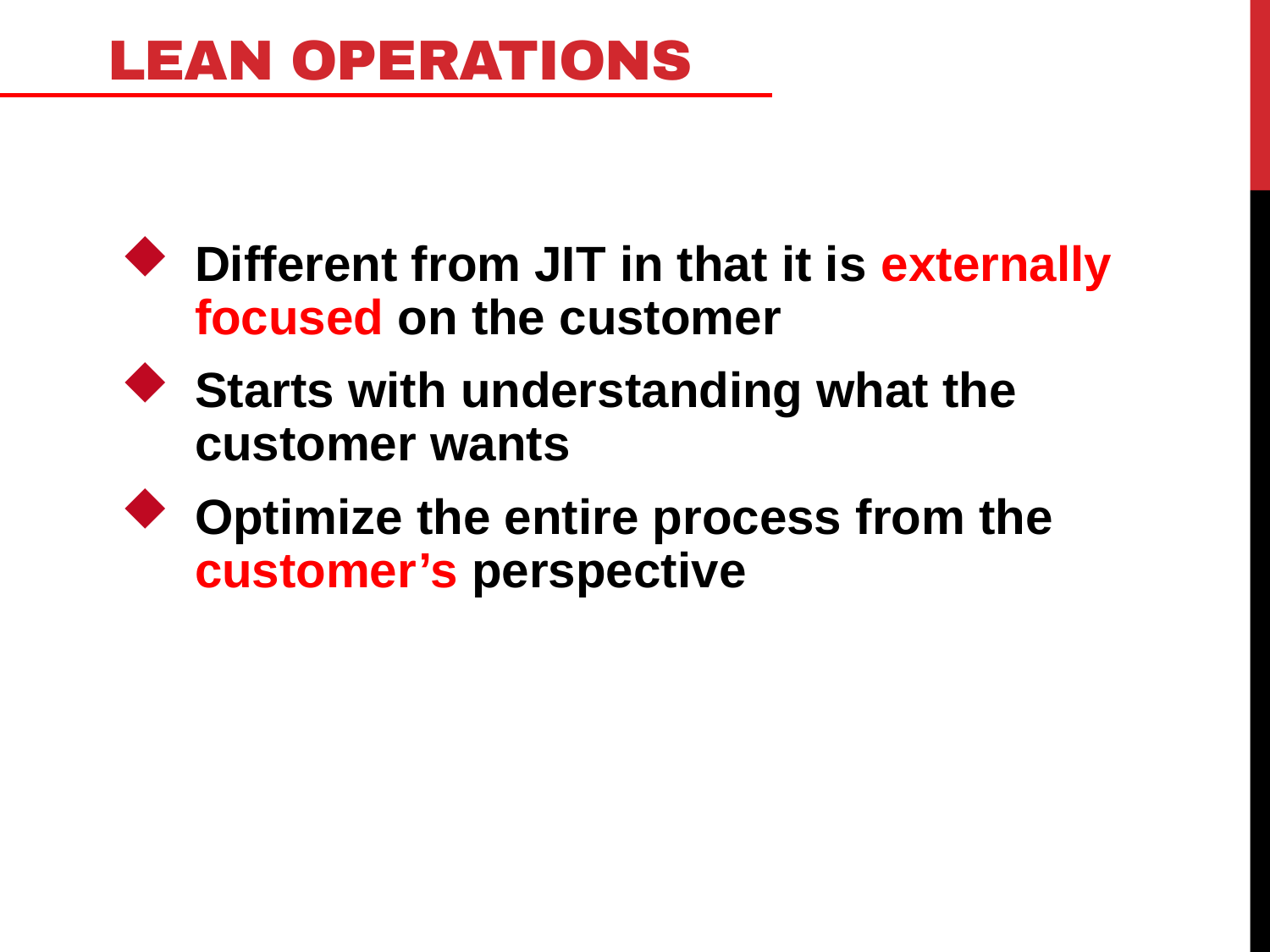

# Lean Operations
Different from JIT in that it is externally focused on the customer
Starts with understanding what the customer wants
Optimize the entire process from the customer’s perspective